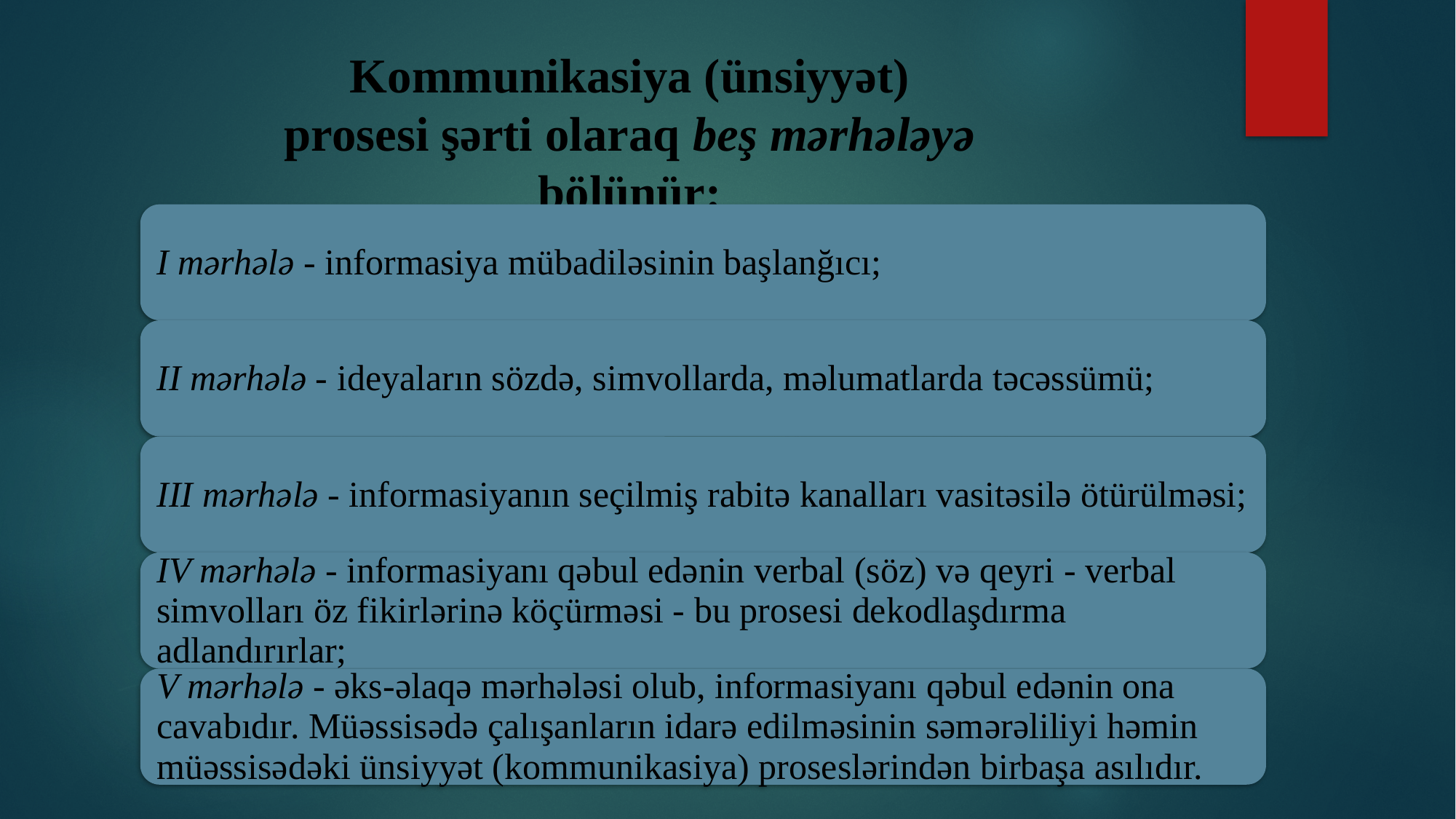

# Kommunikasiya (ünsiyyət) prosesi şərti olaraq beş mərhələyə bölünür:
V mərhələ - əks-əlaqə mərhələsi olub, informasiyanı qəbul edənin ona cavabıdır. Müəssisədə çalışanların idarə edilməsinin səmərəliliyi həmin müəssisədəki ünsiyyət (kommunikasiya) proseslərindən birbaşa asılıdır.
IV mərhələ - informasiyanı qəbul edənin verbal (söz) və qeyri - verbal simvolları öz fikirlərinə köçürməsi - bu prosesi dekodlaşdırma adlandırırlar;
III mərhələ - informasiyanın seçilmiş rabitə kanalları vasitəsilə ötürülməsi;
II mərhələ - ideyaların sözdə, simvollarda, məlumatlarda təcəssümü;
I mərhələ - informasiya mübadiləsinin başlanğıcı;